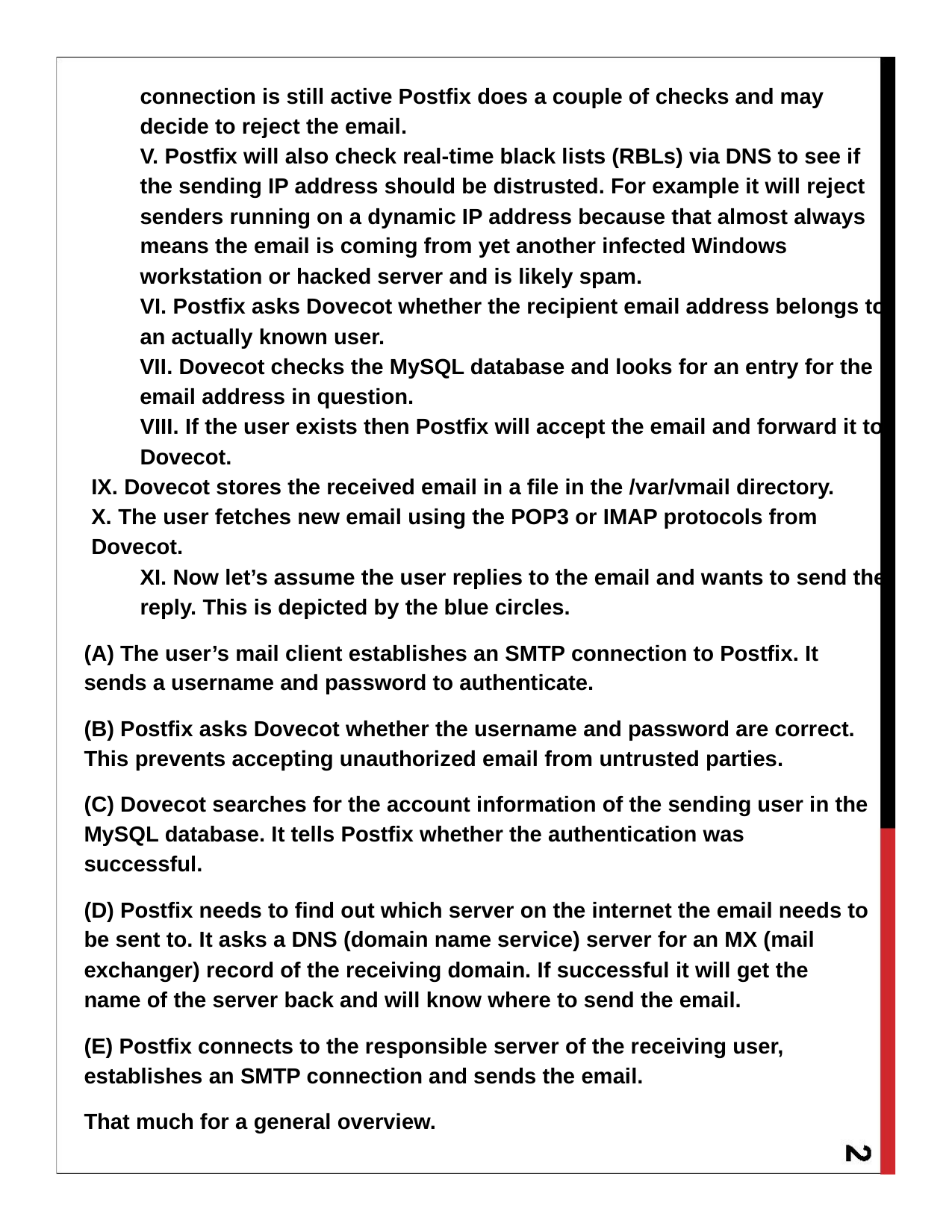

connection is still active Postfix does a couple of checks and may
decide to reject the email.
V. Postfix will also check real-time black lists (RBLs) via DNS to see if
the sending IP address should be distrusted. For example it will reject
senders running on a dynamic IP address because that almost always
means the email is coming from yet another infected Windows
workstation or hacked server and is likely spam.
VI. Postfix asks Dovecot whether the recipient email address belongs to
an actually known user.
VII. Dovecot checks the MySQL database and looks for an entry for the
email address in question.
VIII. If the user exists then Postfix will accept the email and forward it to
Dovecot.
IX. Dovecot stores the received email in a file in the /var/vmail directory.
X. The user fetches new email using the POP3 or IMAP protocols from
Dovecot.
XI. Now let’s assume the user replies to the email and wants to send the
reply. This is depicted by the blue circles.
(A) The user’s mail client establishes an SMTP connection to Postfix. It
sends a username and password to authenticate.
(B) Postfix asks Dovecot whether the username and password are correct.
This prevents accepting unauthorized email from untrusted parties.
(C) Dovecot searches for the account information of the sending user in the
MySQL database. It tells Postfix whether the authentication was
successful.
(D) Postfix needs to find out which server on the internet the email needs to
be sent to. It asks a DNS (domain name service) server for an MX (mail
exchanger) record of the receiving domain. If successful it will get the
name of the server back and will know where to send the email.
(E) Postfix connects to the responsible server of the receiving user,
establishes an SMTP connection and sends the email.
That much for a general overview.